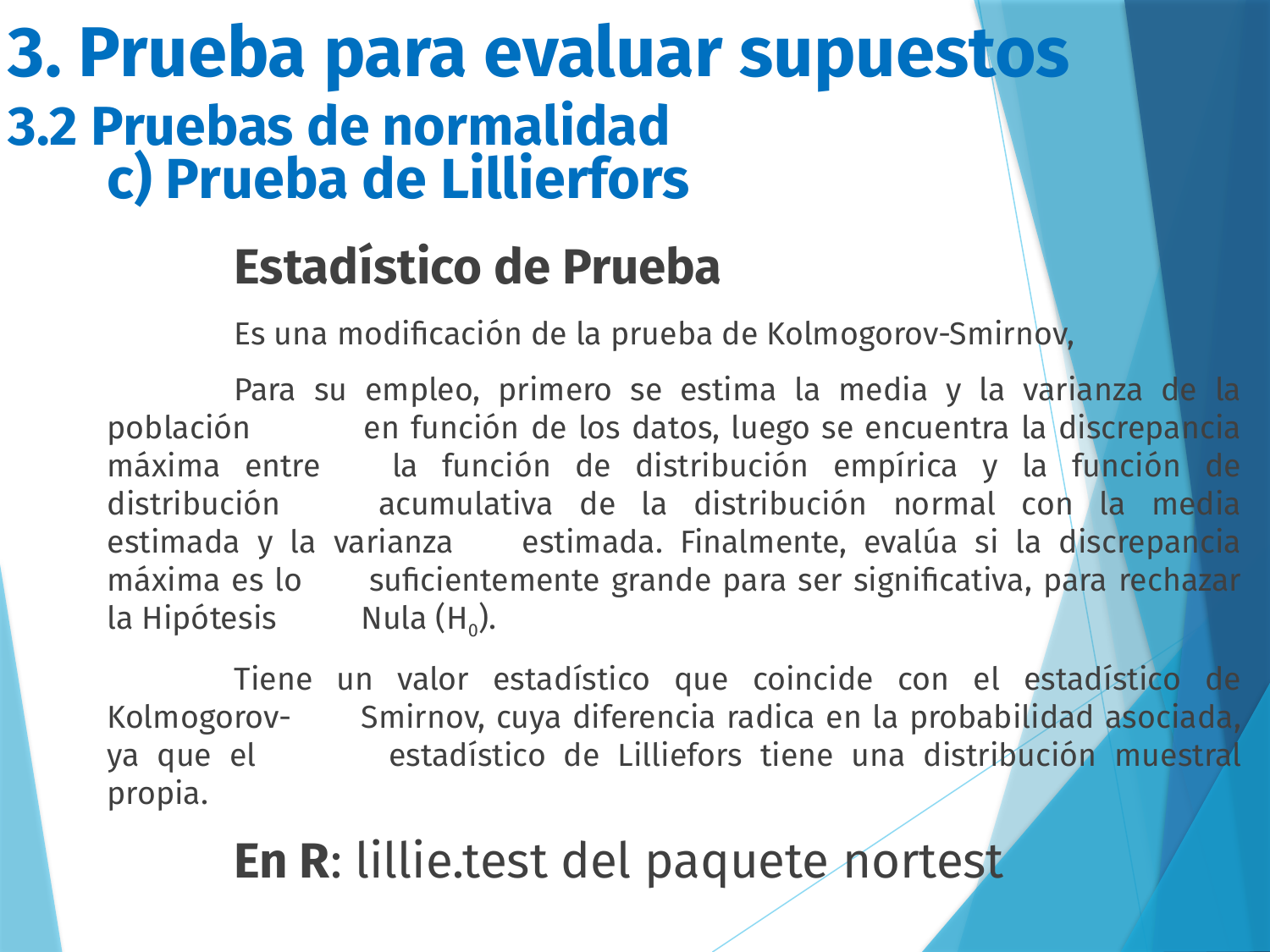

# 3. Prueba para evaluar supuestos 3.2 Pruebas de normalidad
c) Prueba de Lillierfors
	Estadístico de Prueba
	Es una modificación de la prueba de Kolmogorov-Smirnov,
	Para su empleo, primero se estima la media y la varianza de la población 	en función de los datos, luego se encuentra la discrepancia máxima entre 	la función de distribución empírica y la función de distribución 	acumulativa de la distribución normal con la media estimada y la varianza 	estimada. Finalmente, evalúa si la discrepancia máxima es lo 	suficientemente grande para ser significativa, para rechazar la Hipótesis 	Nula (H0).
	Tiene un valor estadístico que coincide con el estadístico de Kolmogorov-	Smirnov, cuya diferencia radica en la probabilidad asociada, ya que el 	estadístico de Lilliefors tiene una distribución muestral propia.
	En R: lillie.test del paquete nortest